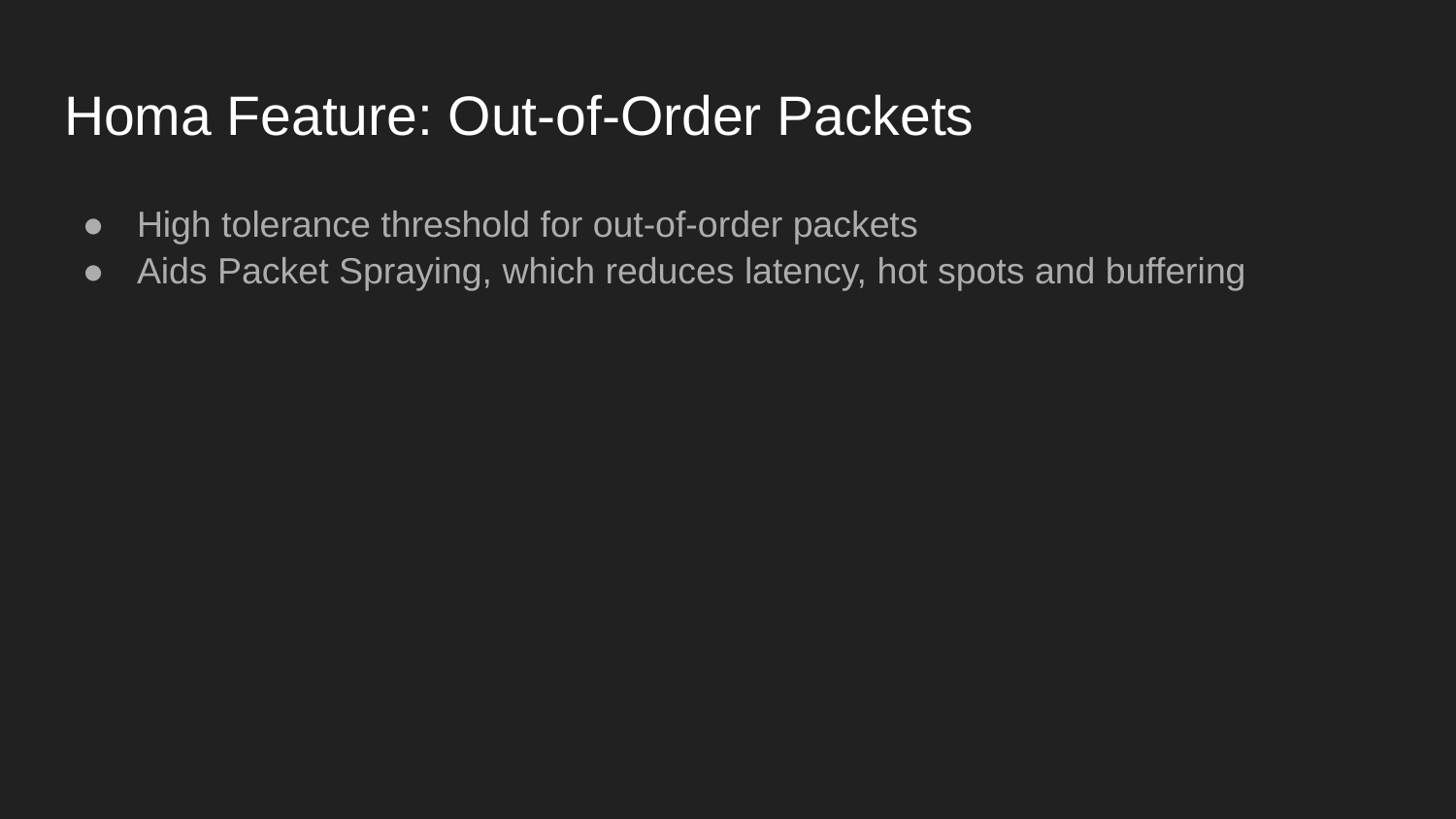

# Homa Feature: Out-of-Order Packets
High tolerance threshold for out-of-order packets
Aids Packet Spraying, which reduces latency, hot spots and buffering